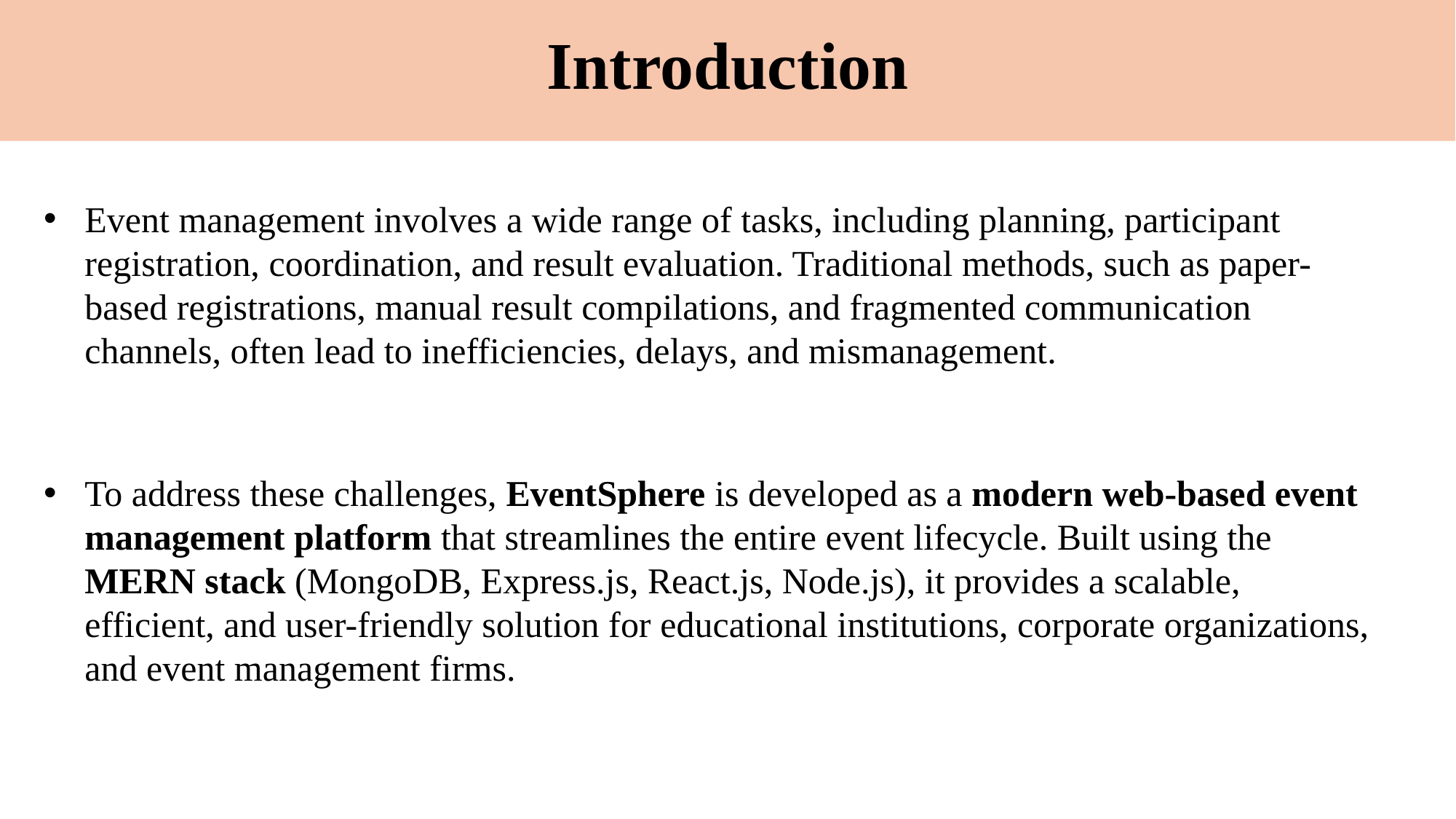

# Introduction
Event management involves a wide range of tasks, including planning, participant registration, coordination, and result evaluation. Traditional methods, such as paper-based registrations, manual result compilations, and fragmented communication channels, often lead to inefficiencies, delays, and mismanagement.

To address these challenges, EventSphere is developed as a modern web-based event management platform that streamlines the entire event lifecycle. Built using the MERN stack (MongoDB, Express.js, React.js, Node.js), it provides a scalable, efficient, and user-friendly solution for educational institutions, corporate organizations, and event management firms.